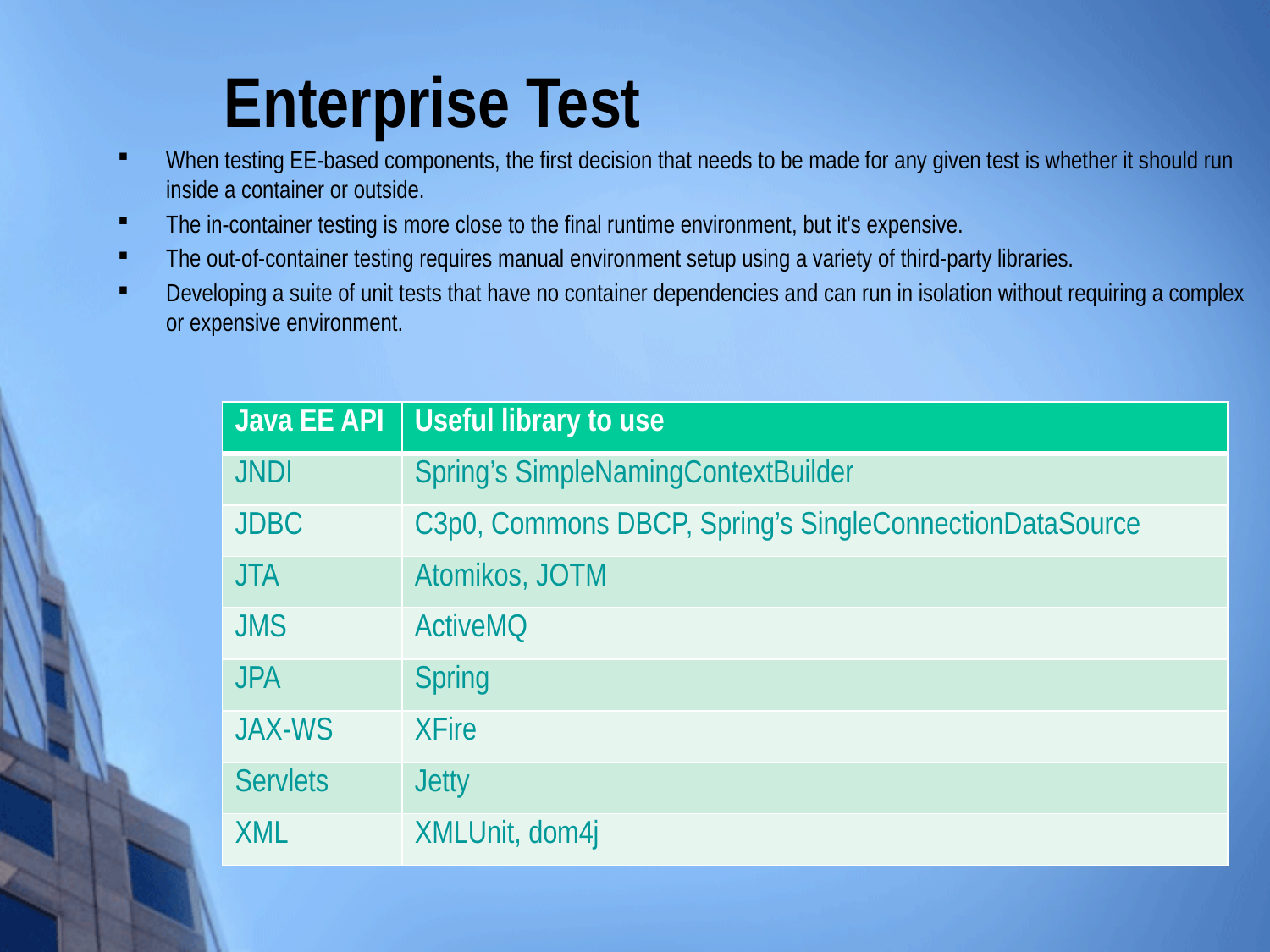

# Enterprise Test
When testing EE-based components, the first decision that needs to be made for any given test is whether it should run inside a container or outside.
The in-container testing is more close to the final runtime environment, but it's expensive.
The out-of-container testing requires manual environment setup using a variety of third-party libraries.
Developing a suite of unit tests that have no container dependencies and can run in isolation without requiring a complex or expensive environment.
| Java EE API | Useful library to use |
| --- | --- |
| JNDI | Spring’s SimpleNamingContextBuilder |
| JDBC | C3p0, Commons DBCP, Spring’s SingleConnectionDataSource |
| JTA | Atomikos, JOTM |
| JMS | ActiveMQ |
| JPA | Spring |
| JAX-WS | XFire |
| Servlets | Jetty |
| XML | XMLUnit, dom4j |